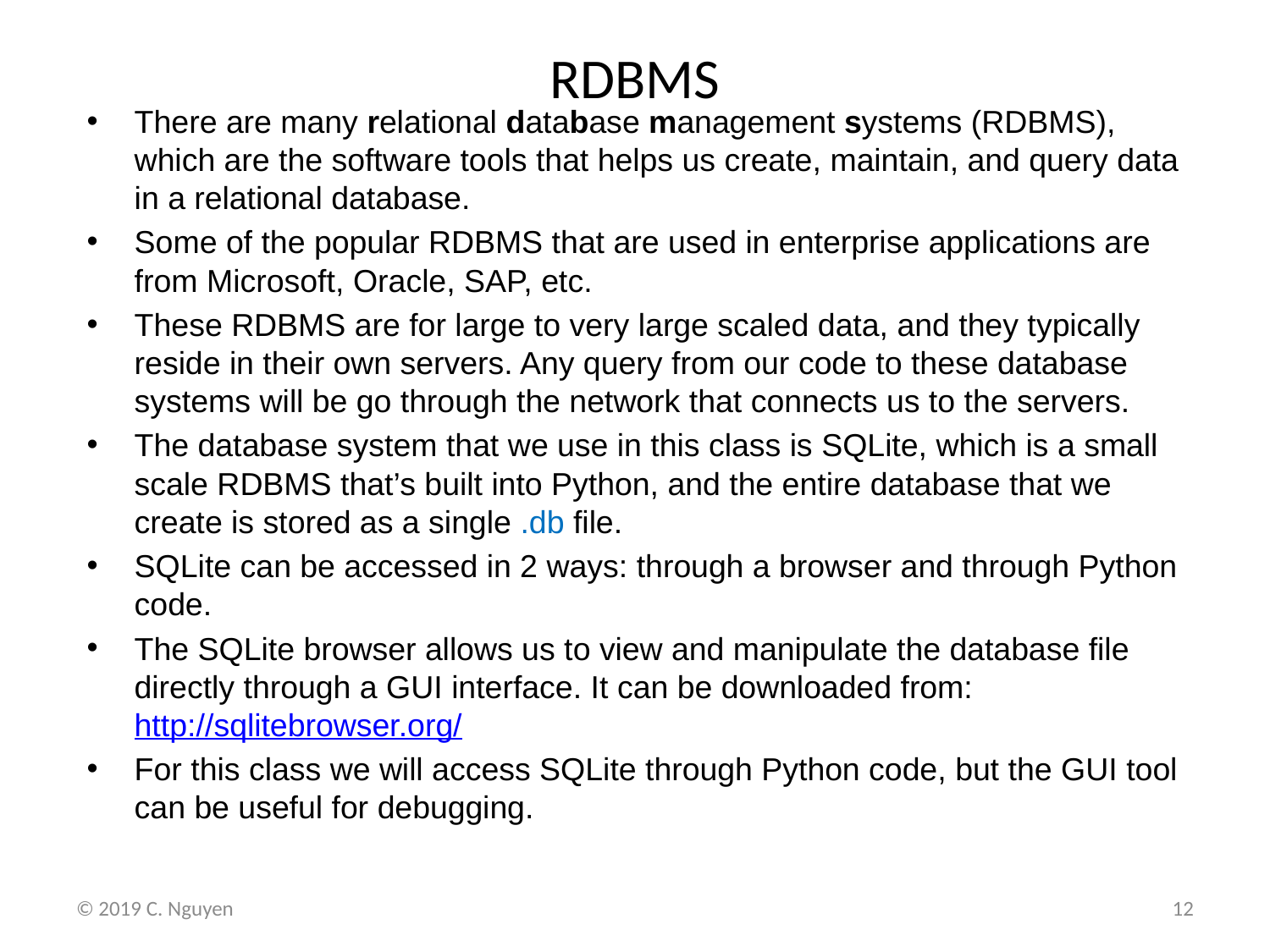

# RDBMS
There are many relational database management systems (RDBMS), which are the software tools that helps us create, maintain, and query data in a relational database.
Some of the popular RDBMS that are used in enterprise applications are from Microsoft, Oracle, SAP, etc.
These RDBMS are for large to very large scaled data, and they typically reside in their own servers. Any query from our code to these database systems will be go through the network that connects us to the servers.
The database system that we use in this class is SQLite, which is a small scale RDBMS that’s built into Python, and the entire database that we create is stored as a single .db file.
SQLite can be accessed in 2 ways: through a browser and through Python code.
The SQLite browser allows us to view and manipulate the database file directly through a GUI interface. It can be downloaded from: http://sqlitebrowser.org/
For this class we will access SQLite through Python code, but the GUI tool can be useful for debugging.
© 2019 C. Nguyen
12